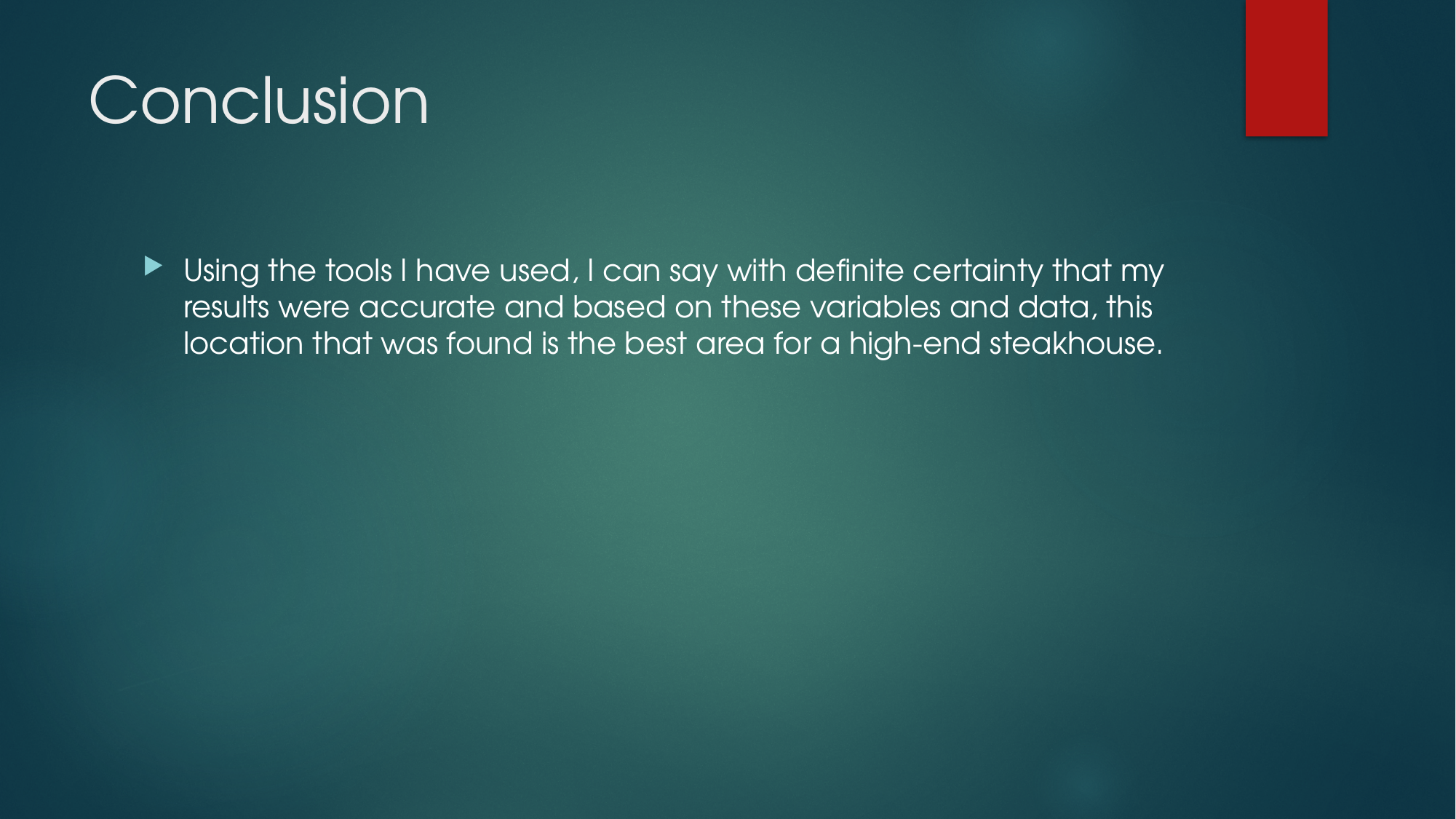

# Conclusion
Using the tools I have used, I can say with definite certainty that my results were accurate and based on these variables and data, this location that was found is the best area for a high-end steakhouse.